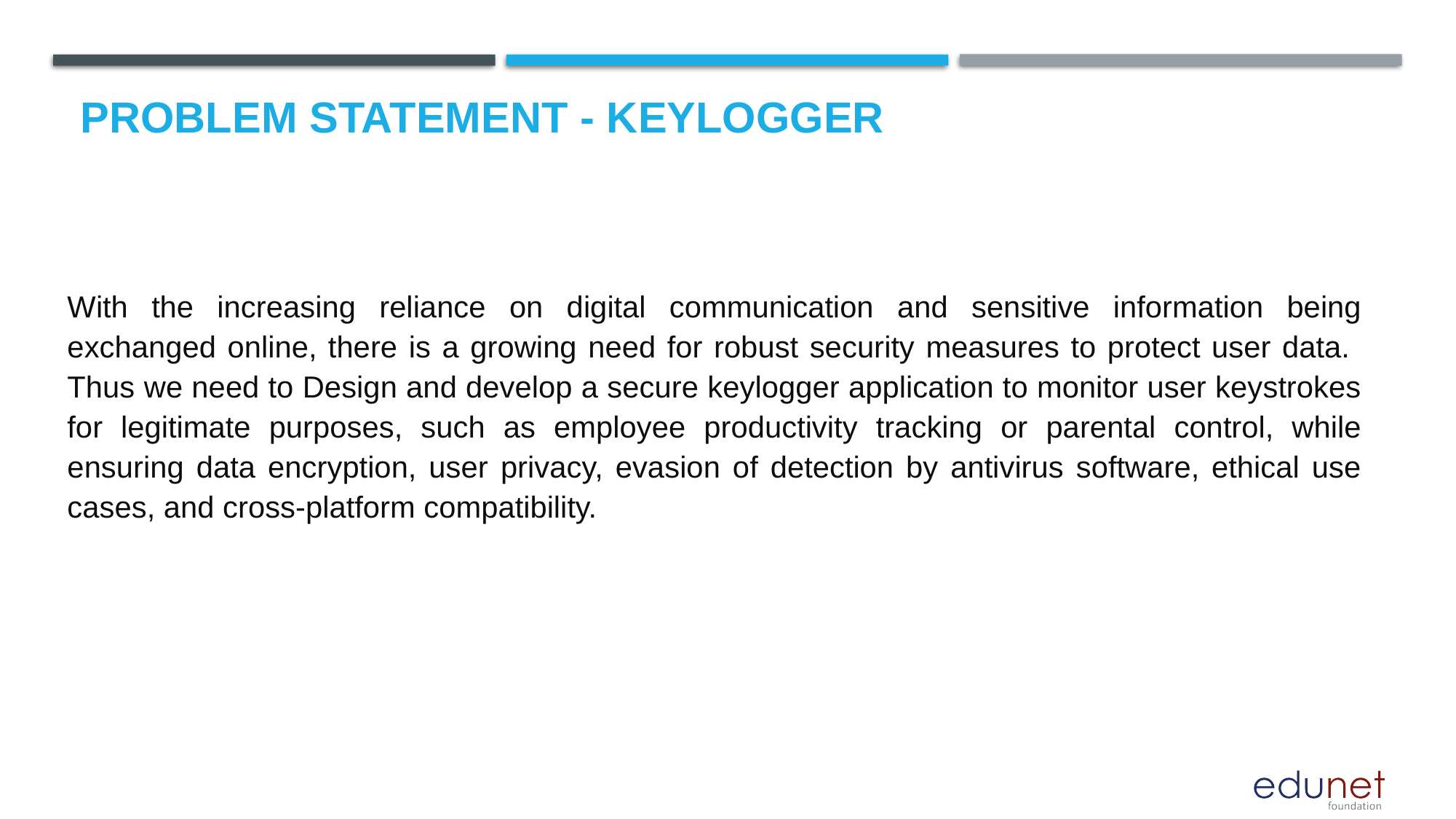

With the increasing reliance on digital communication and sensitive information being exchanged online, there is a growing need for robust security measures to protect user data.  Thus we need to Design and develop a secure keylogger application to monitor user keystrokes for legitimate purposes, such as employee productivity tracking or parental control, while ensuring data encryption, user privacy, evasion of detection by antivirus software, ethical use cases, and cross-platform compatibility.
# Problem Statement - Keylogger